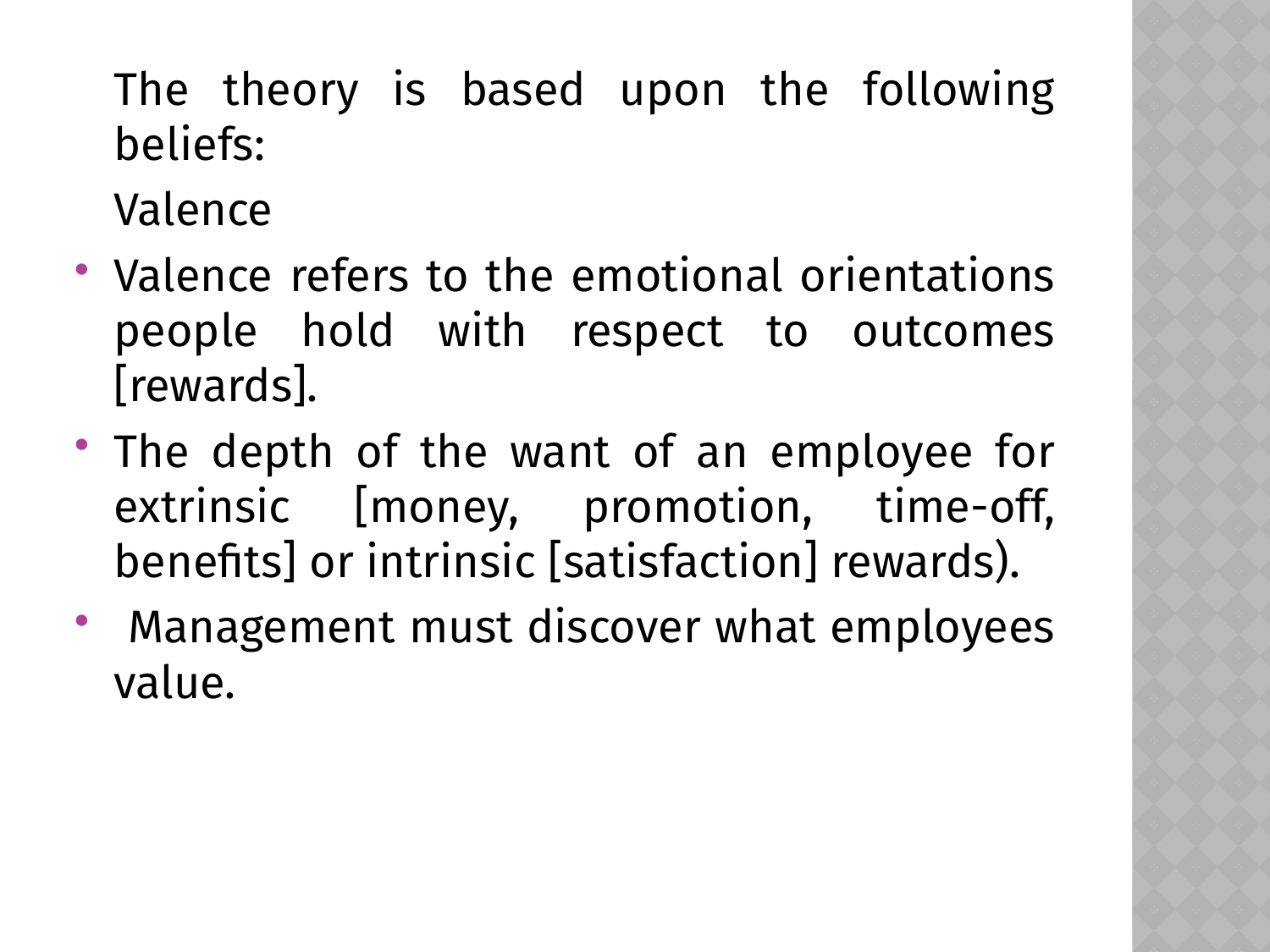

The theory is based upon the following beliefs:
	Valence
Valence refers to the emotional orientations people hold with respect to outcomes [rewards].
The depth of the want of an employee for extrinsic [money, promotion, time-off, benefits] or intrinsic [satisfaction] rewards).
 Management must discover what employees value.